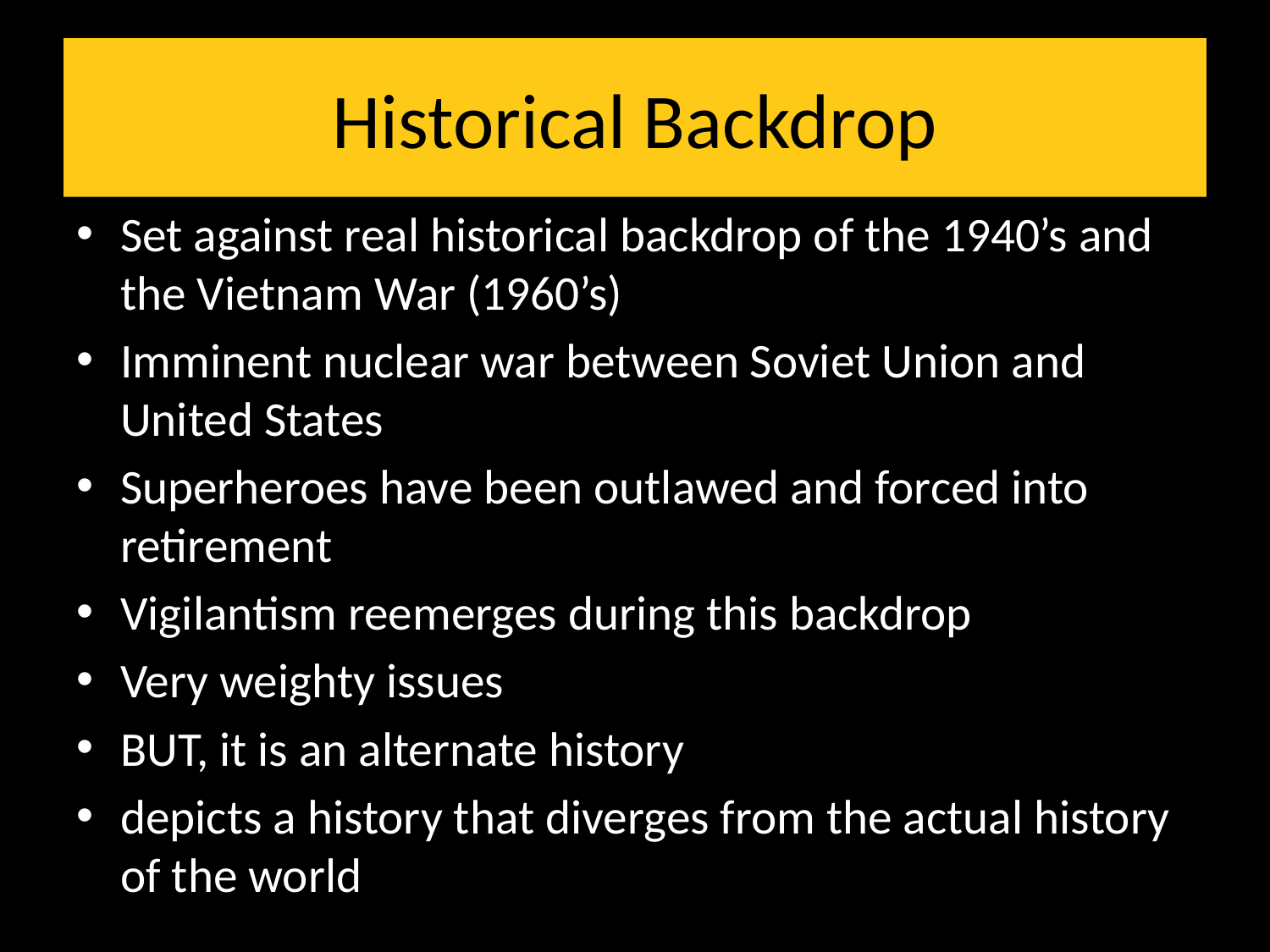

# Historical Backdrop
Set against real historical backdrop of the 1940’s and the Vietnam War (1960’s)
Imminent nuclear war between Soviet Union and United States
Superheroes have been outlawed and forced into retirement
Vigilantism reemerges during this backdrop
Very weighty issues
BUT, it is an alternate history
depicts a history that diverges from the actual history of the world